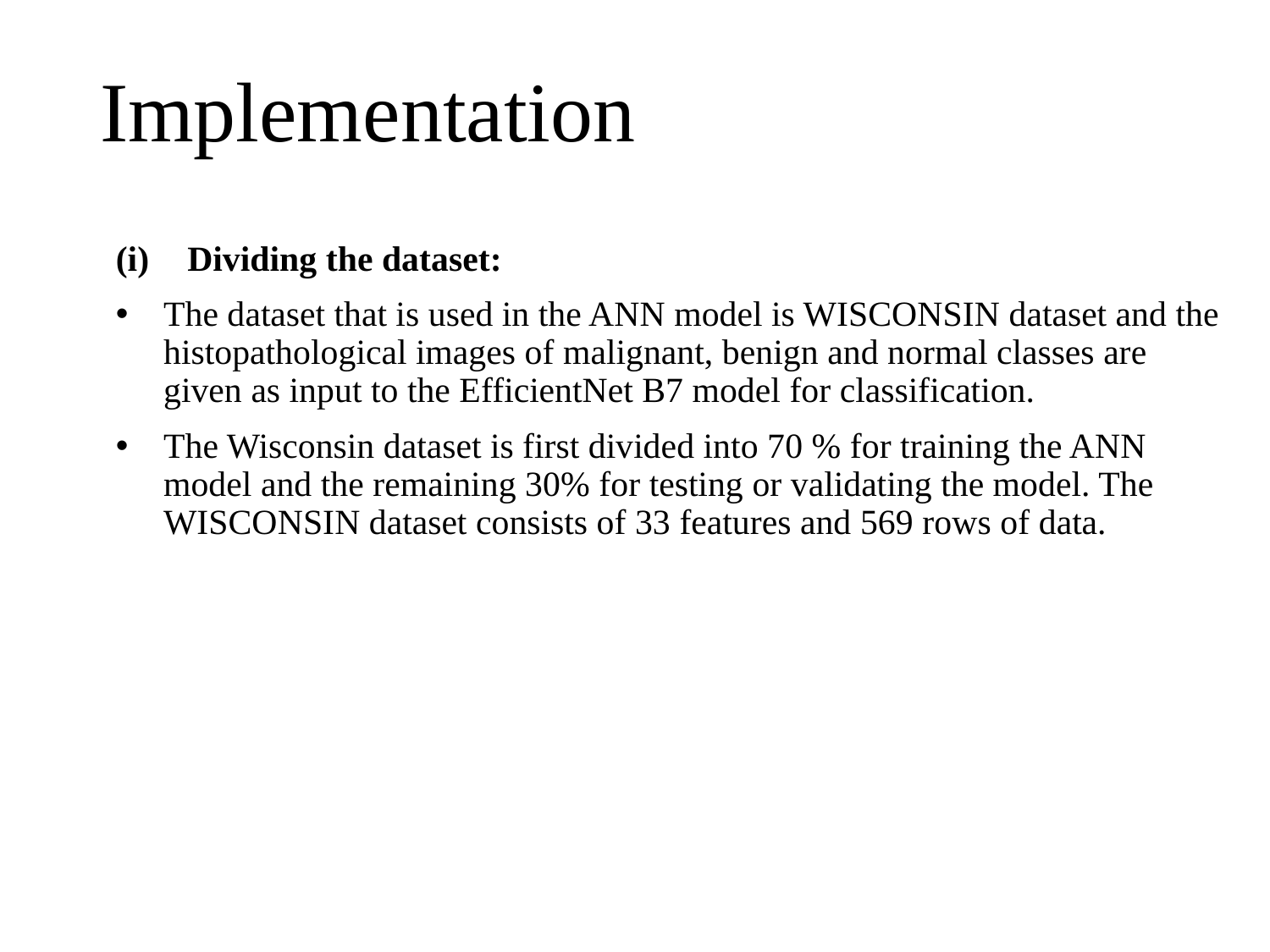

# Implementation
Dividing the dataset:
The dataset that is used in the ANN model is WISCONSIN dataset and the histopathological images of malignant, benign and normal classes are given as input to the EfficientNet B7 model for classification.
The Wisconsin dataset is first divided into 70 % for training the ANN model and the remaining 30% for testing or validating the model. The WISCONSIN dataset consists of 33 features and 569 rows of data.